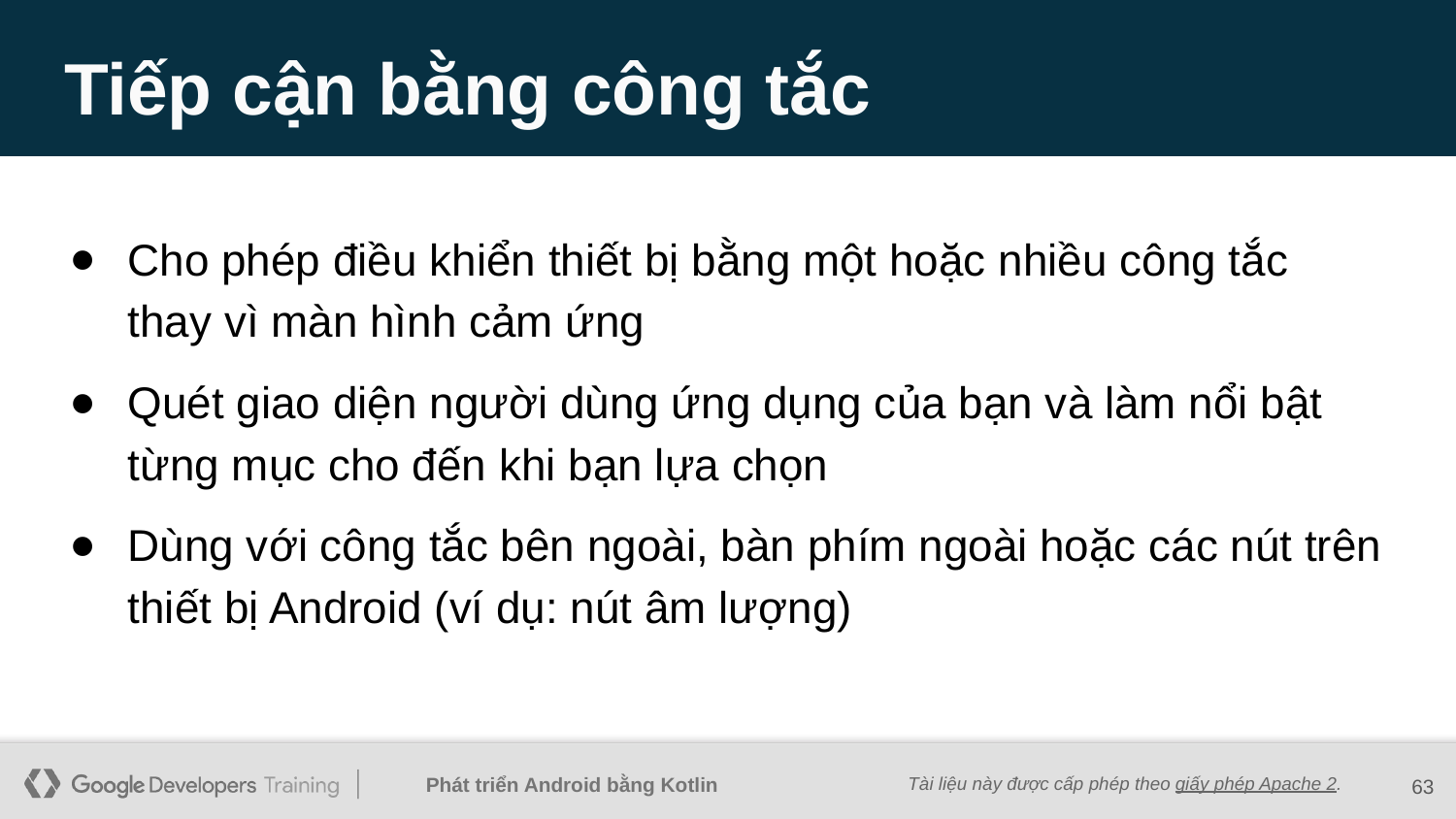

# Tiếp cận bằng công tắc
Cho phép điều khiển thiết bị bằng một hoặc nhiều công tắc thay vì màn hình cảm ứng
Quét giao diện người dùng ứng dụng của bạn và làm nổi bật từng mục cho đến khi bạn lựa chọn
Dùng với công tắc bên ngoài, bàn phím ngoài hoặc các nút trên thiết bị Android (ví dụ: nút âm lượng)

63